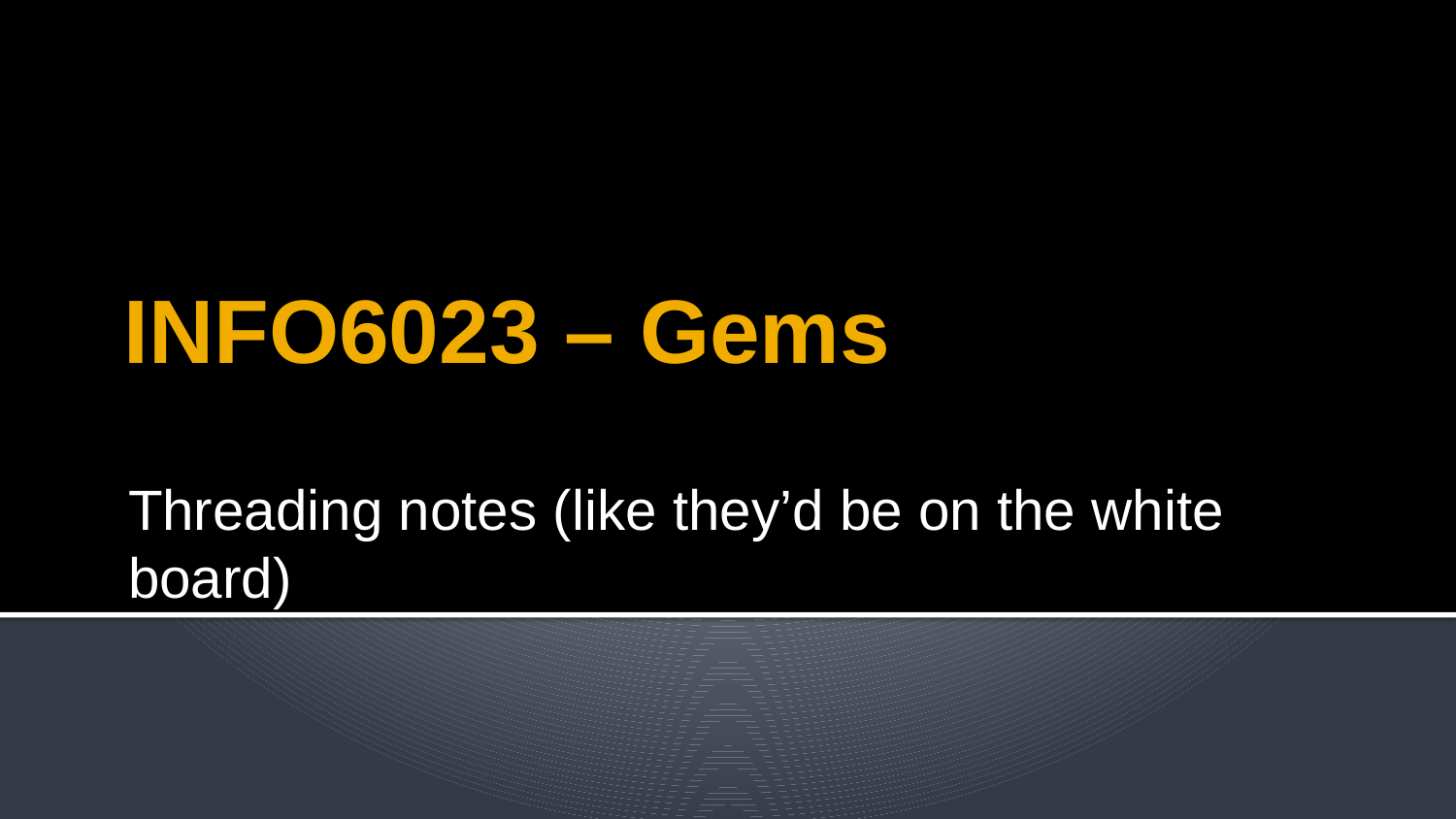

# INFO6023 – Gems
Threading notes (like they’d be on the white board)